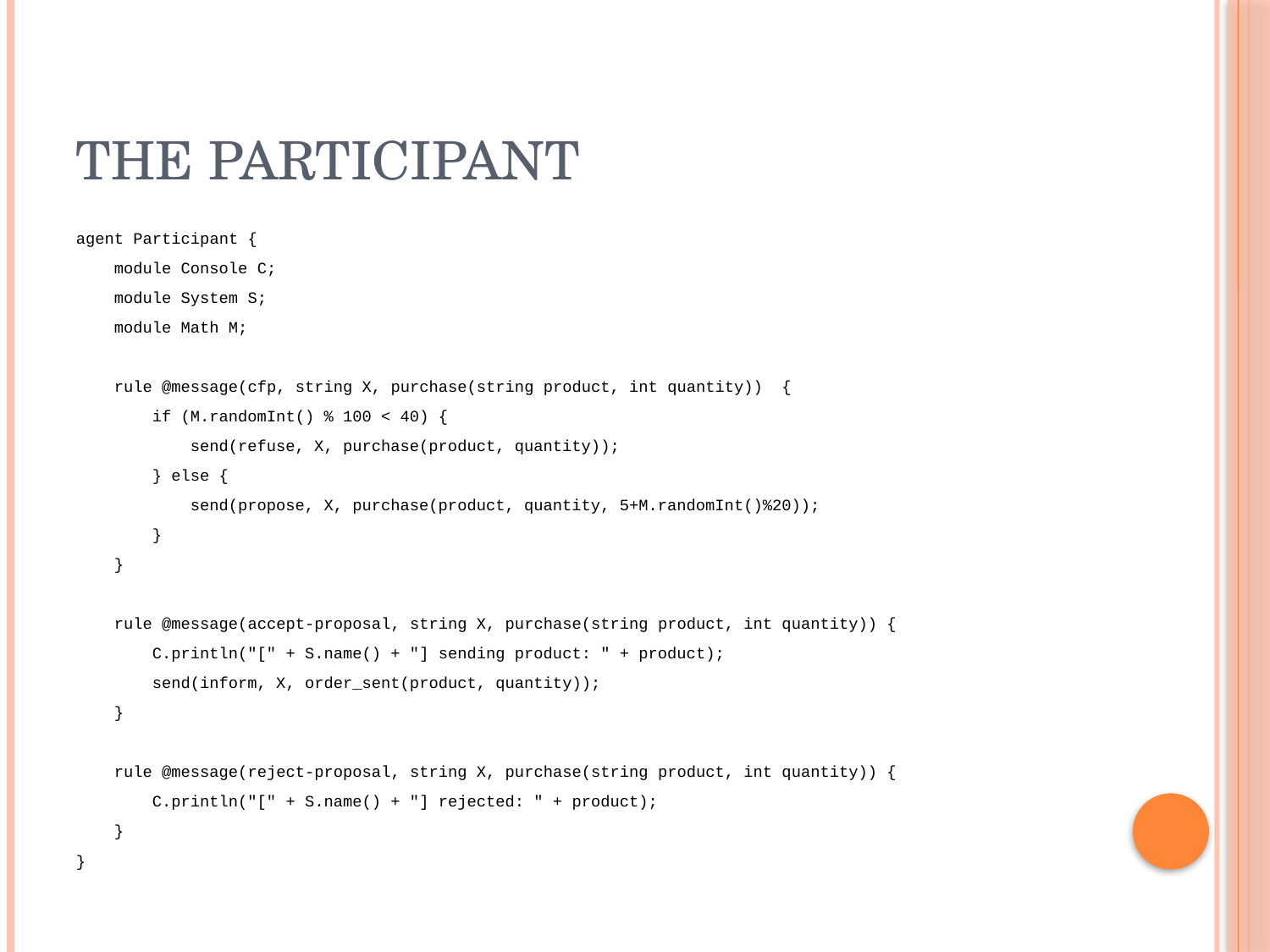

# The Participant
agent Participant {
    module Console C;
    module System S;
    module Math M;

    rule @message(cfp, string X, purchase(string product, int quantity))  {
        if (M.randomInt() % 100 < 40) {
            send(refuse, X, purchase(product, quantity));
        } else {
            send(propose, X, purchase(product, quantity, 5+M.randomInt()%20));
        }
    }

    rule @message(accept-proposal, string X, purchase(string product, int quantity)) {
        C.println("[" + S.name() + "] sending product: " + product);
        send(inform, X, order_sent(product, quantity));
    }

    rule @message(reject-proposal, string X, purchase(string product, int quantity)) {
        C.println("[" + S.name() + "] rejected: " + product);
    }
}